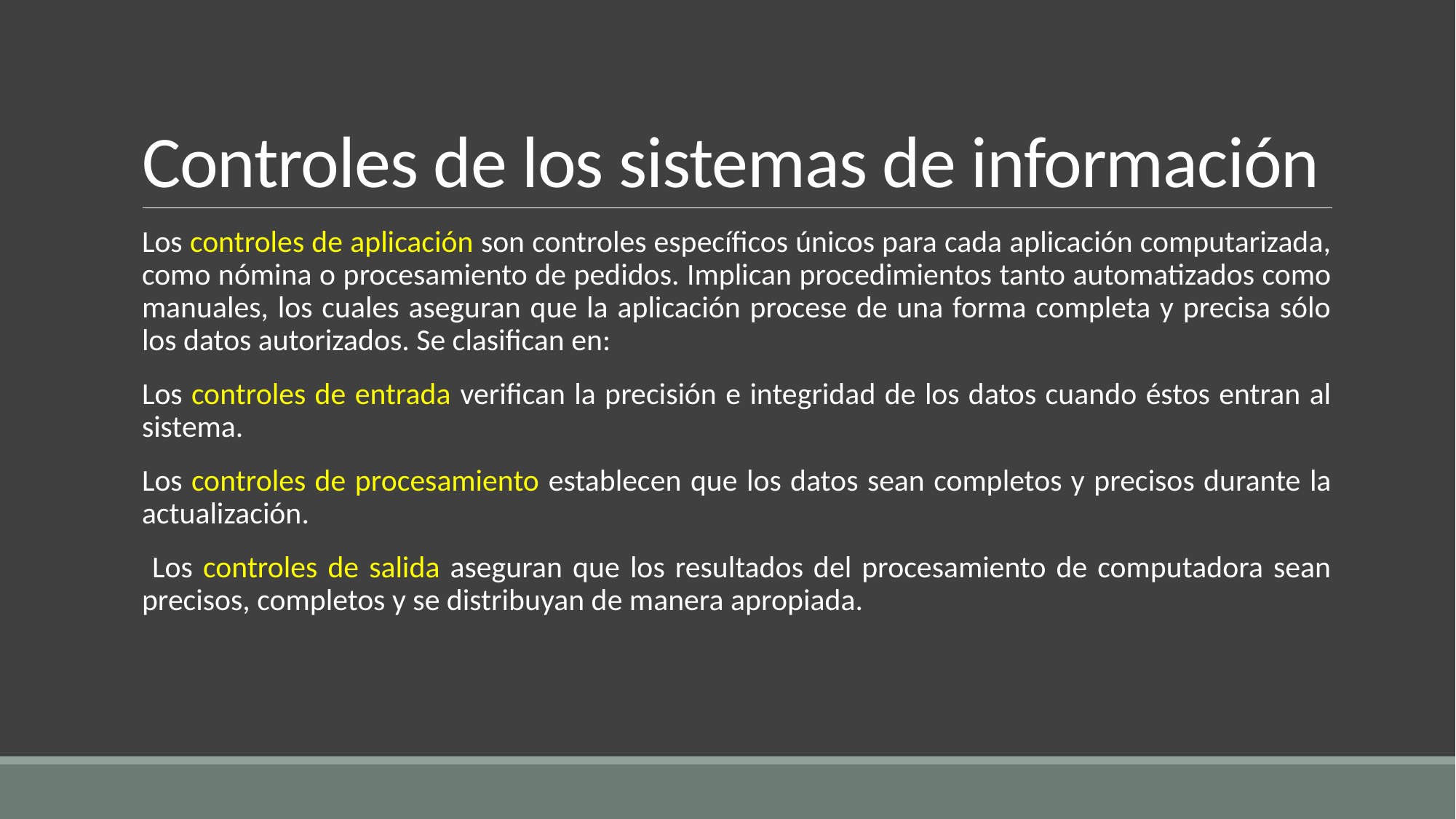

# Controles de los sistemas de información
Los controles de aplicación son controles específicos únicos para cada aplicación computarizada, como nómina o procesamiento de pedidos. Implican procedimientos tanto automatizados como manuales, los cuales aseguran que la aplicación procese de una forma completa y precisa sólo los datos autorizados. Se clasifican en:
Los controles de entrada verifican la precisión e integridad de los datos cuando éstos entran al sistema.
Los controles de procesamiento establecen que los datos sean completos y precisos durante la actualización.
 Los controles de salida aseguran que los resultados del procesamiento de computadora sean precisos, completos y se distribuyan de manera apropiada.